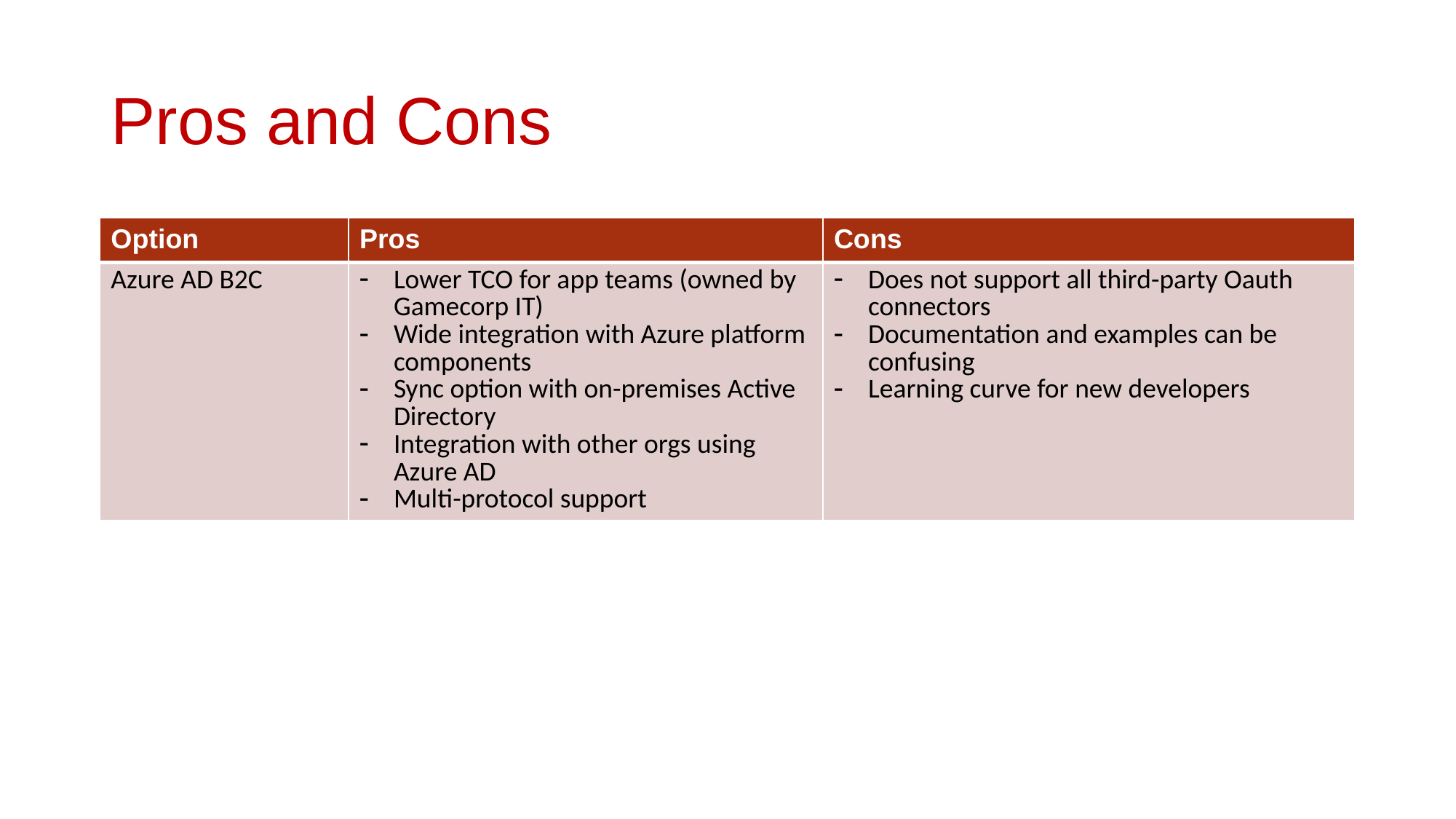

# Pros and Cons
| Option | Pros | Cons |
| --- | --- | --- |
| Azure AD B2C | Lower TCO for app teams (owned by Gamecorp IT) Wide integration with Azure platform components Sync option with on-premises Active Directory Integration with other orgs using Azure AD Multi-protocol support | Does not support all third-party Oauth connectors Documentation and examples can be confusing Learning curve for new developers |